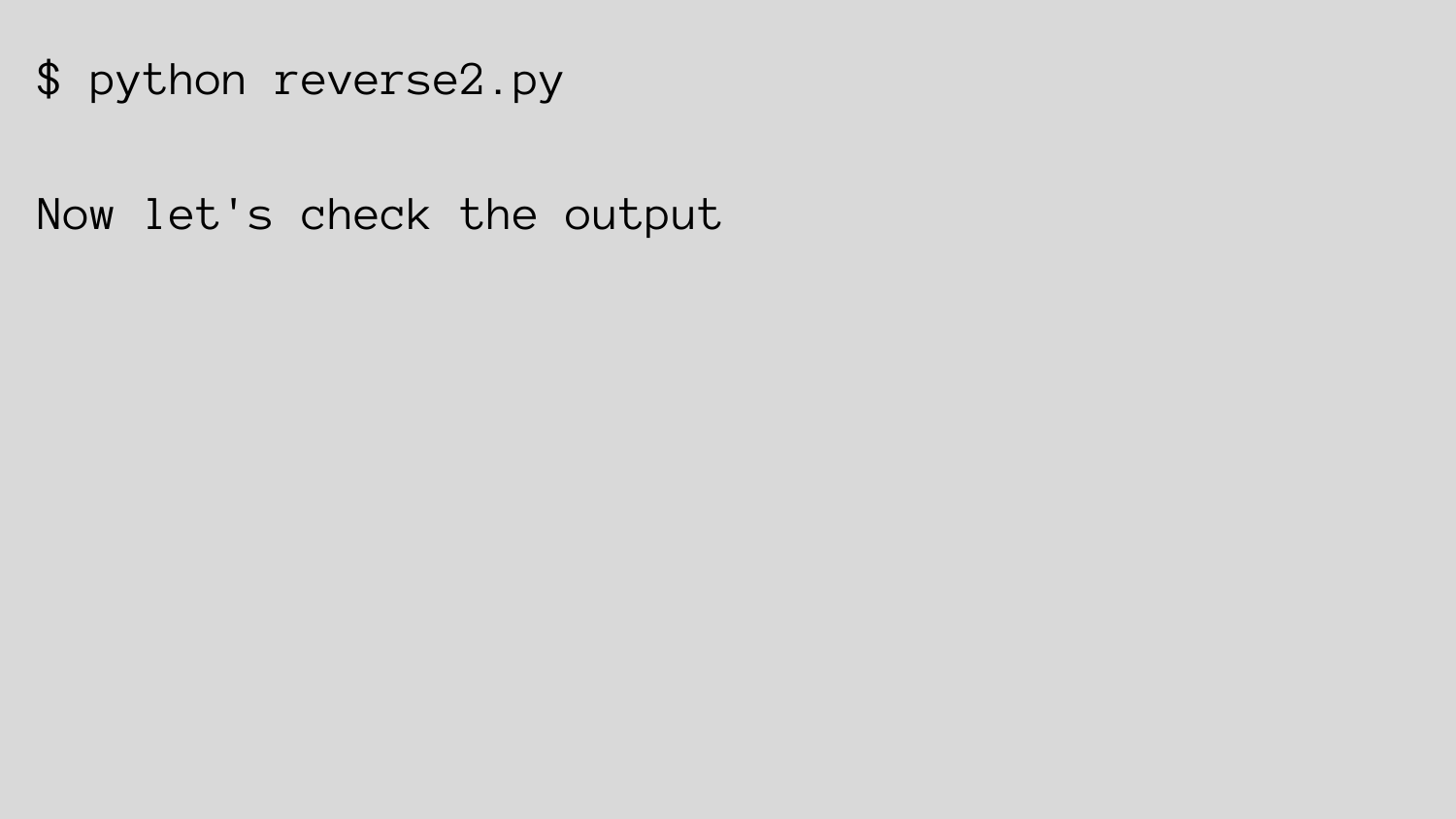

$ python reverse2.py

Now let's check the output